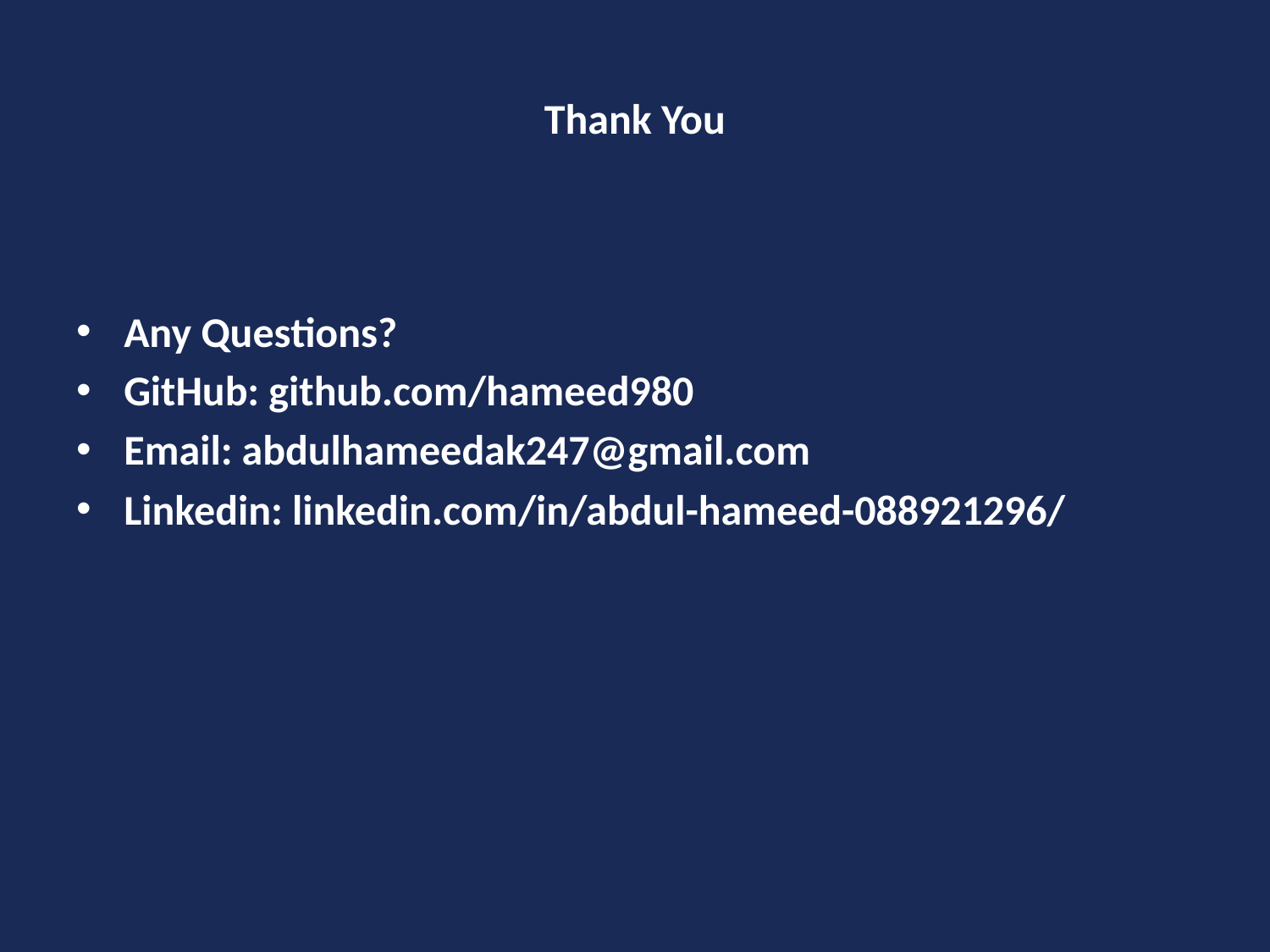

# Thank You

Any Questions?
GitHub: github.com/hameed980
Email: abdulhameedak247@gmail.com
Linkedin: linkedin.com/in/abdul-hameed-088921296/